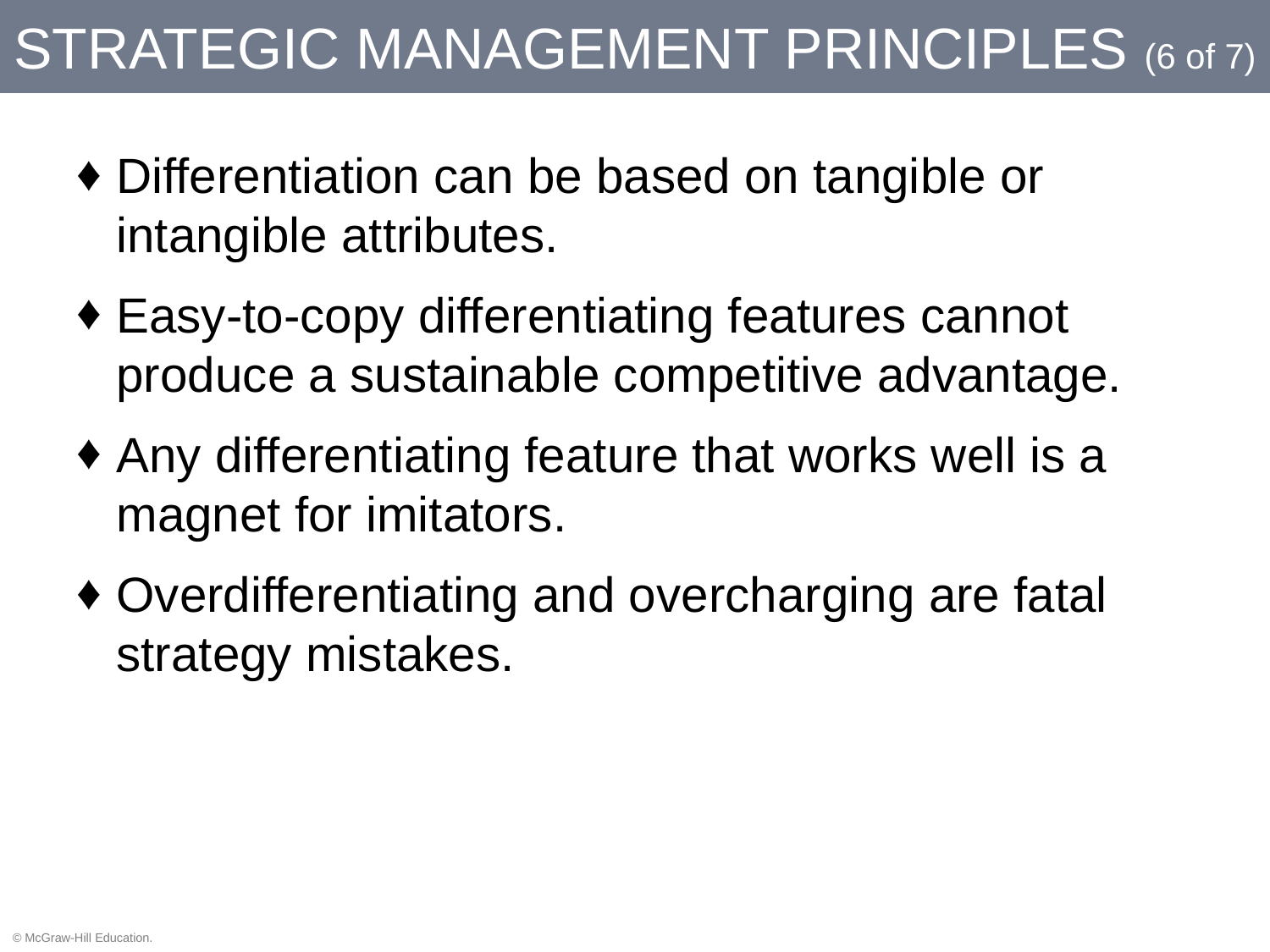

# STRATEGIC MANAGEMENT PRINCIPLES (6 of 7)
Differentiation can be based on tangible or intangible attributes.
Easy-to-copy differentiating features cannot produce a sustainable competitive advantage.
Any differentiating feature that works well is a magnet for imitators.
Overdifferentiating and overcharging are fatal strategy mistakes.